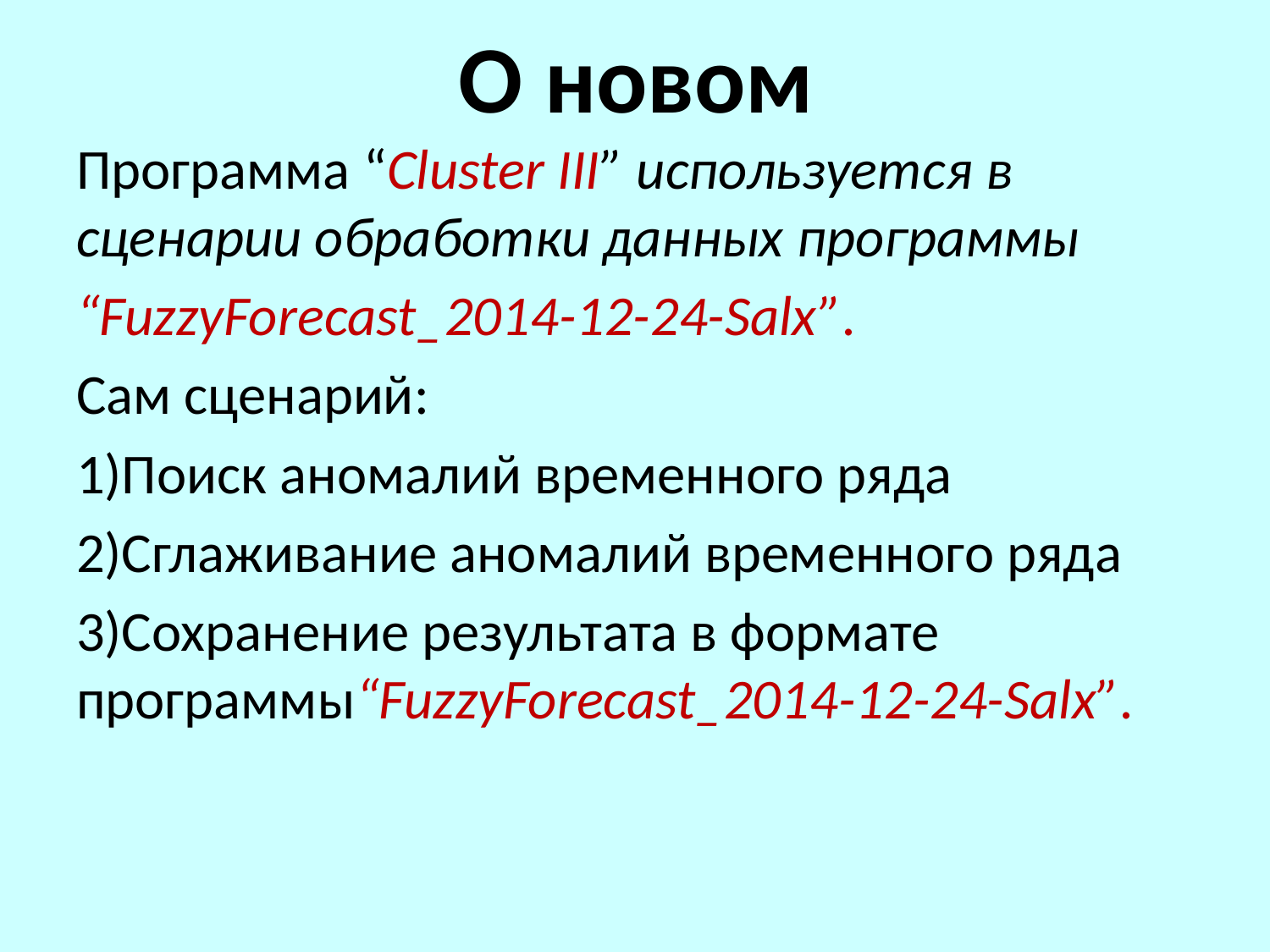

# О новом
Программа “Cluster III” используется в сценарии обработки данных программы
“FuzzyForecast_2014-12-24-Salx”.
Сам сценарий:
1)Поиск аномалий временного ряда
2)Сглаживание аномалий временного ряда
3)Сохранение результата в формате программы“FuzzyForecast_2014-12-24-Salx”.